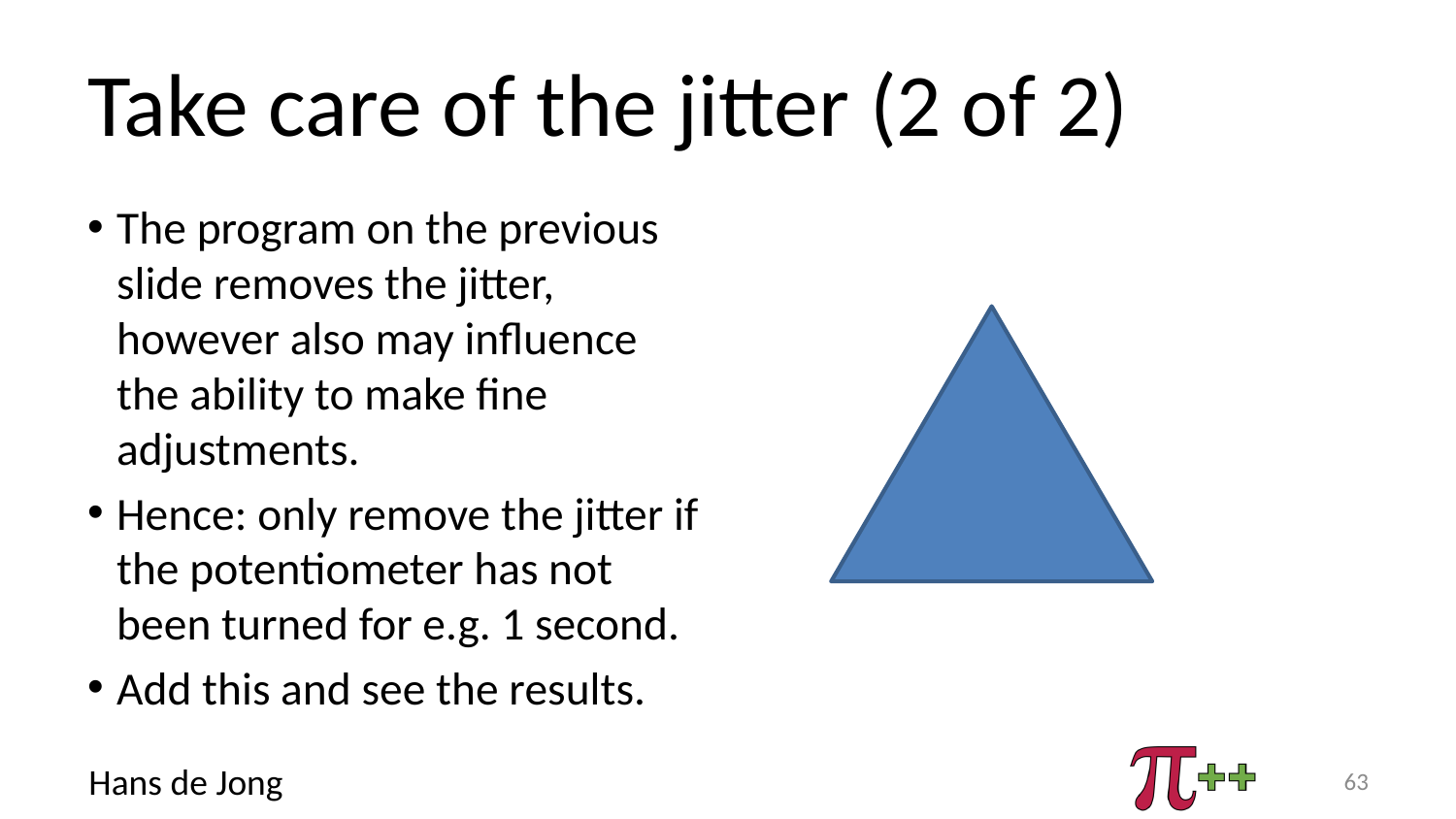

# Take care of the jitter (2 of 2)
The program on the previous slide removes the jitter, however also may influence the ability to make fine adjustments.
Hence: only remove the jitter if the potentiometer has not been turned for e.g. 1 second.
Add this and see the results.

63